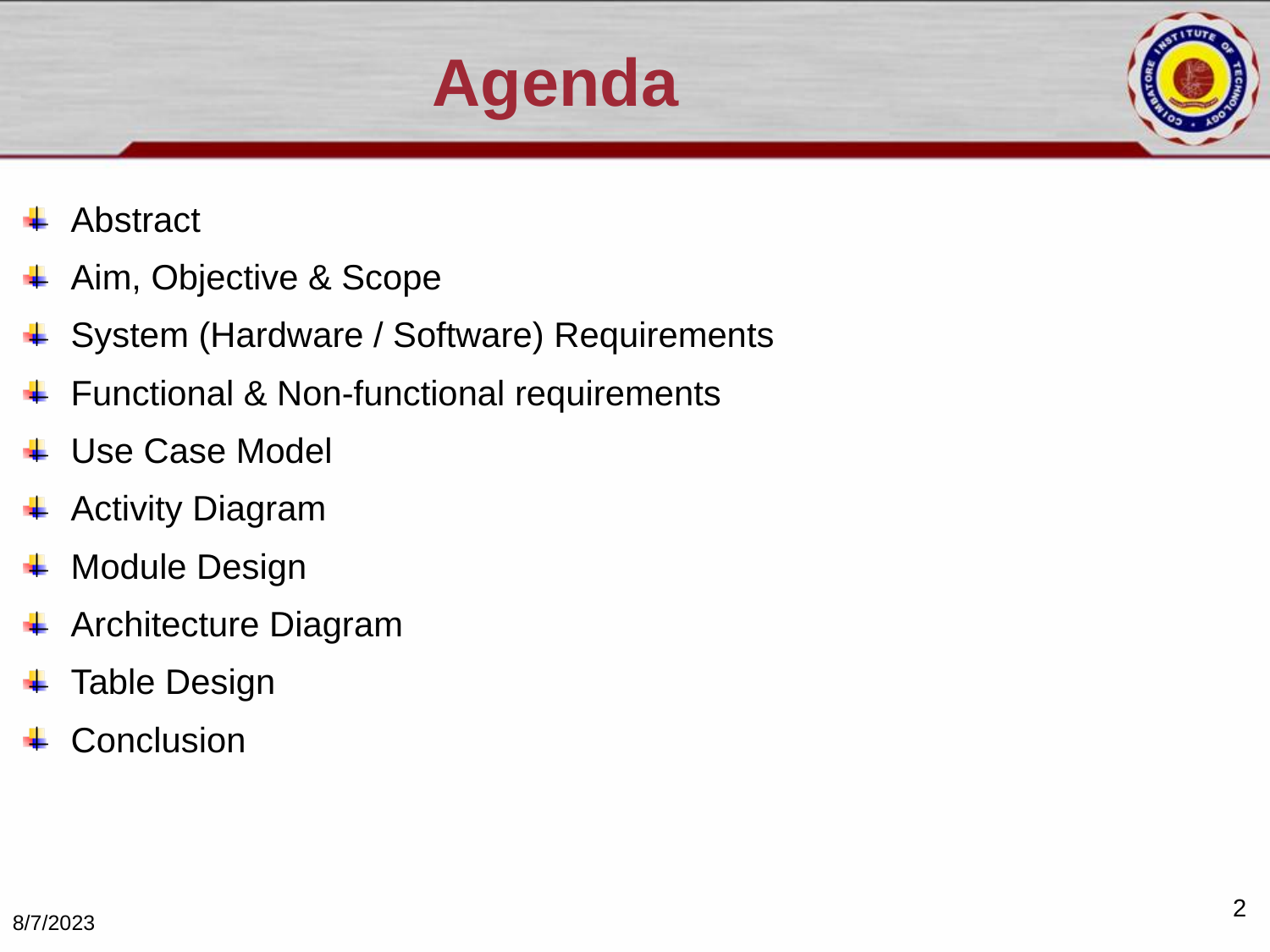

# Agenda
Abstract
Aim, Objective & Scope
System (Hardware / Software) Requirements
Functional & Non-functional requirements
Use Case Model
Activity Diagram
Module Design
Architecture Diagram
Table Design
Conclusion
2
8/7/2023